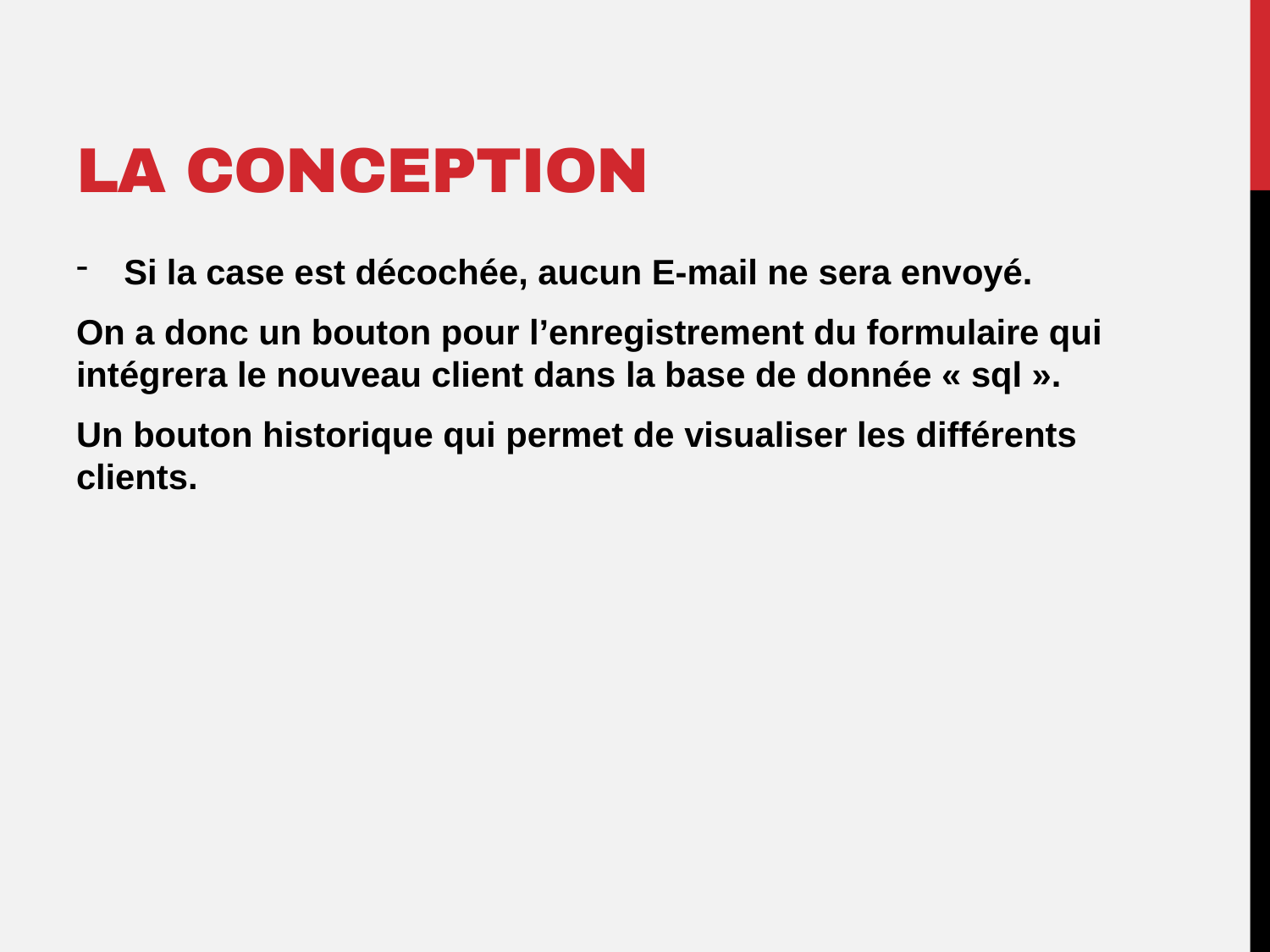

# La conception
Si la case est décochée, aucun E-mail ne sera envoyé.
On a donc un bouton pour l’enregistrement du formulaire qui intégrera le nouveau client dans la base de donnée « sql ».
Un bouton historique qui permet de visualiser les différents clients.